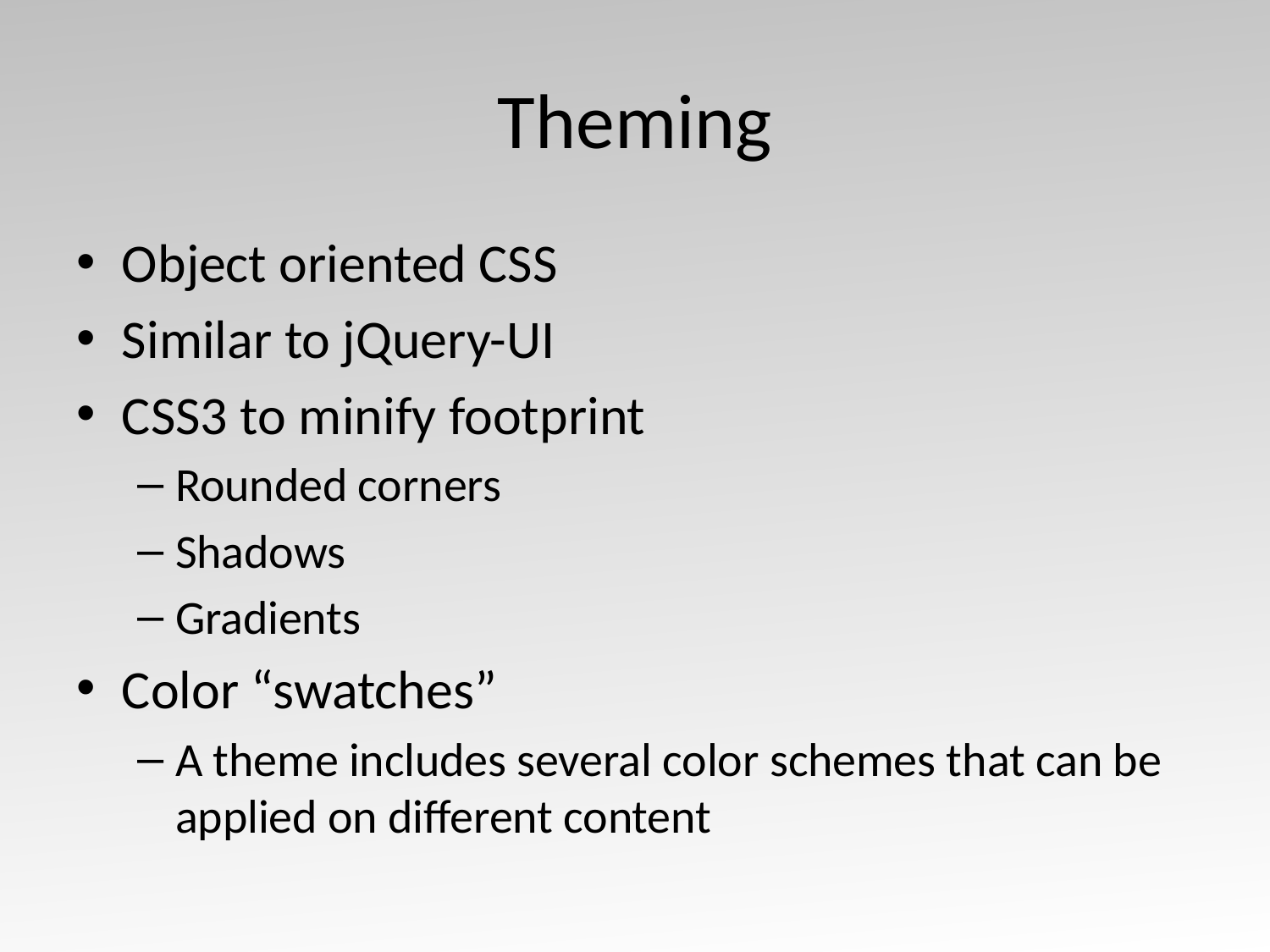

# Theming
Object oriented CSS
Similar to jQuery-UI
CSS3 to minify footprint
Rounded corners
Shadows
Gradients
Color “swatches”
A theme includes several color schemes that can be applied on different content